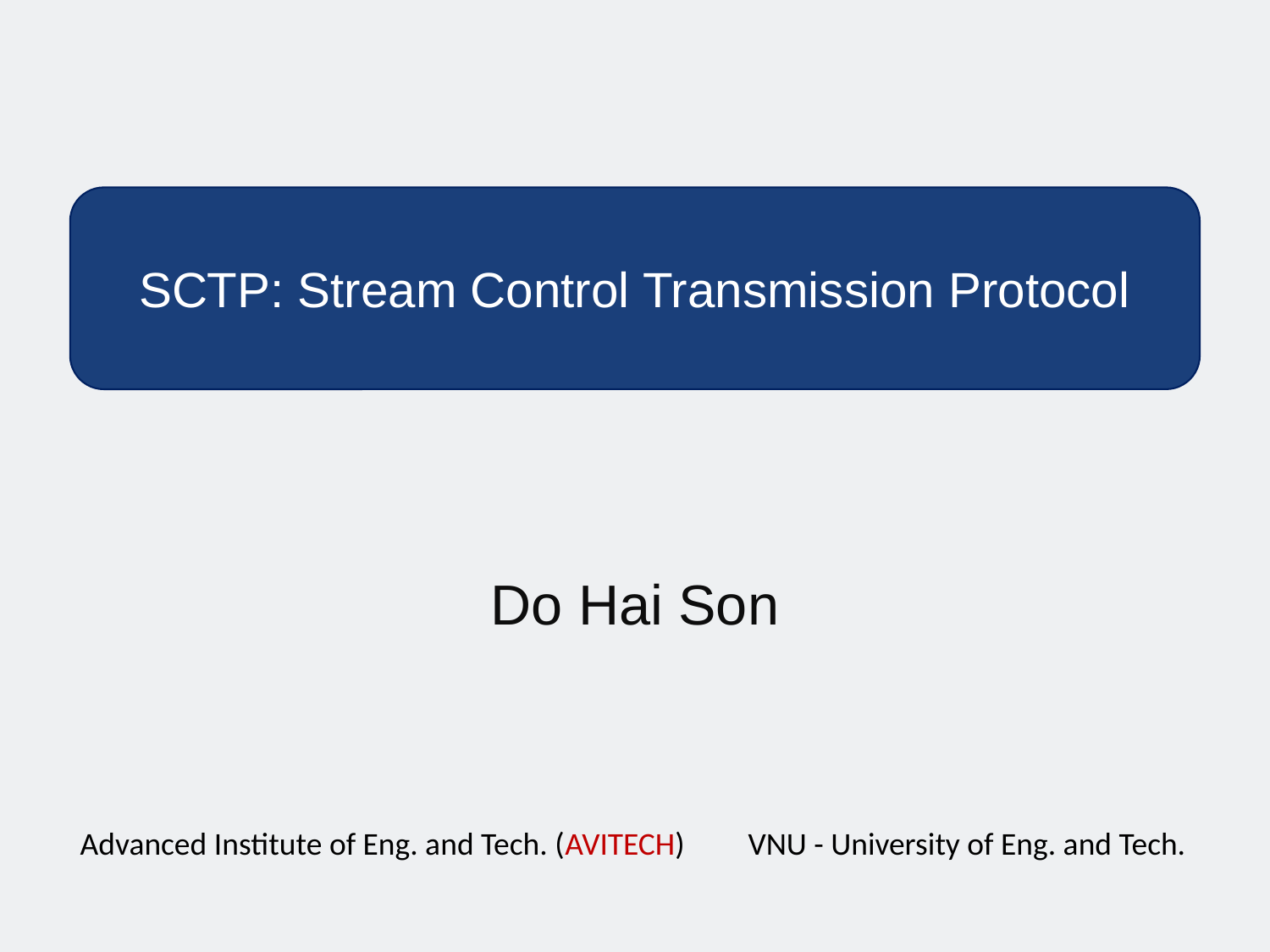

SCTP: Stream Control Transmission Protocol
Do Hai Son
VNU - University of Eng. and Tech.

Advanced Institute of Eng. and Tech. (AVITECH)